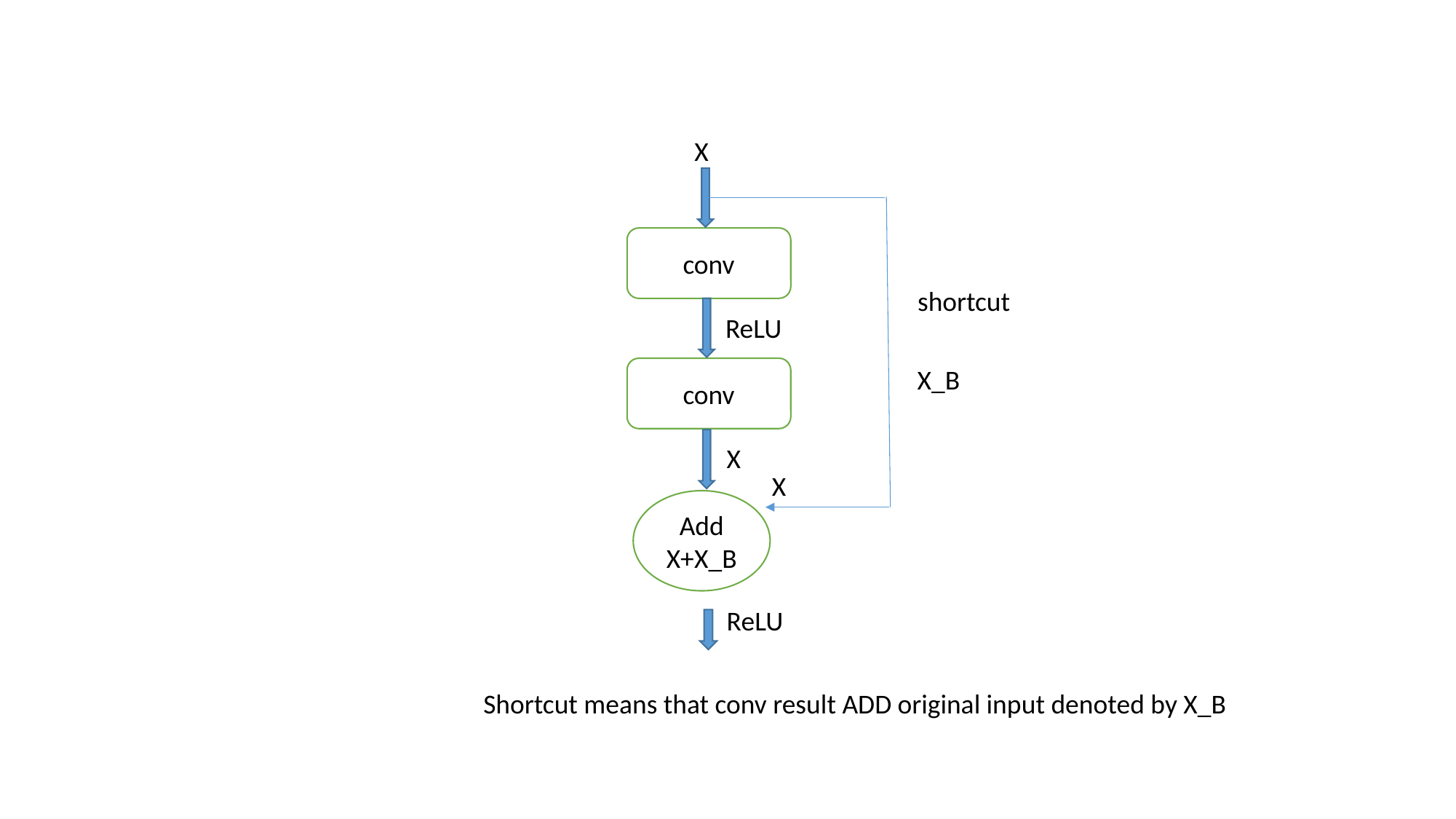

X

conv
shortcut

ReLU
X_B
conv

X
X
Add
X+X_B
ReLU

Shortcut means that conv result ADD original input denoted by X_B